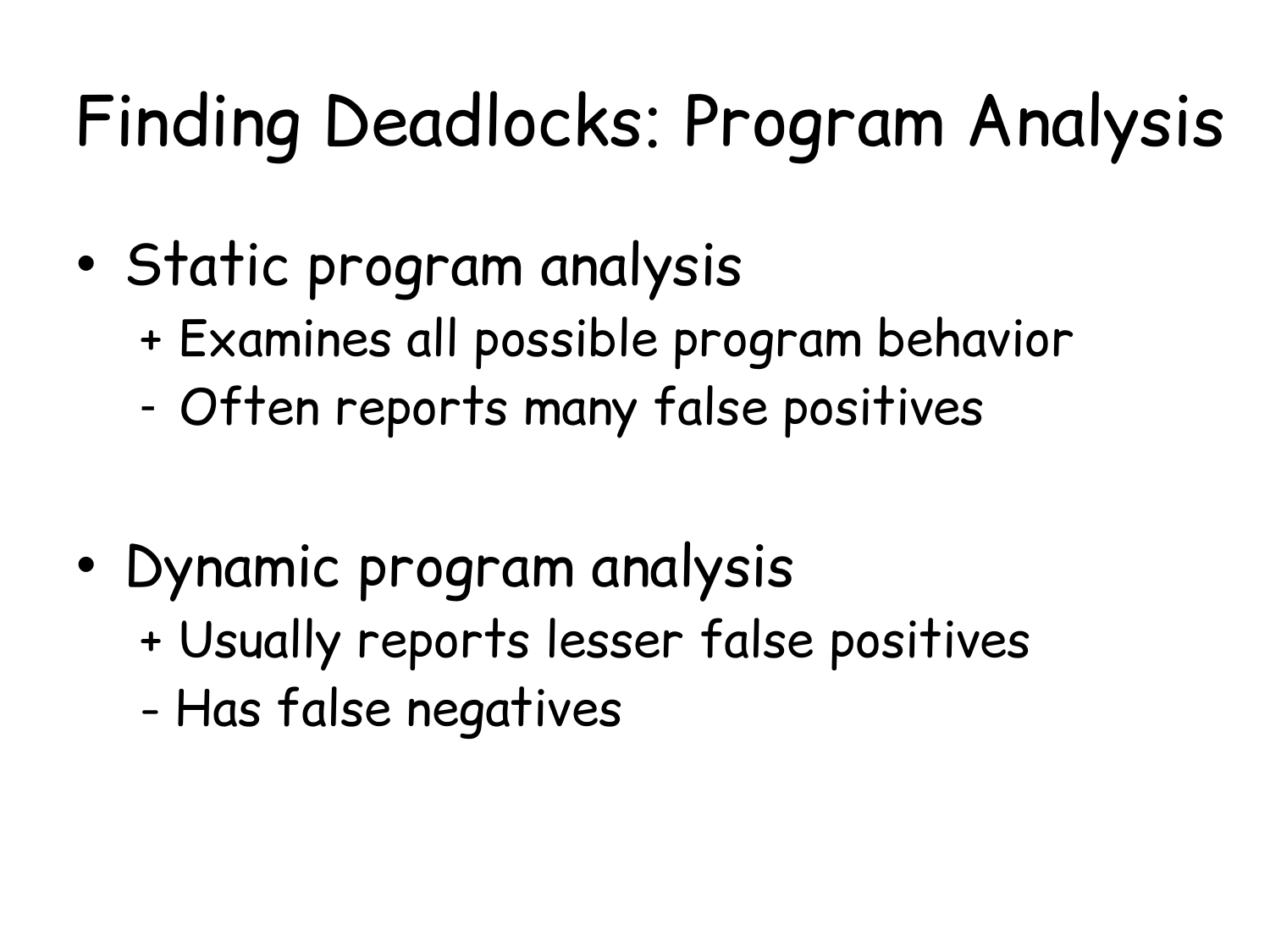

# Finding Deadlocks: Program Analysis
Static program analysis
+ Examines all possible program behavior
Often reports many false positives

Dynamic program analysis
+ Usually reports lesser false positives
- Has false negatives